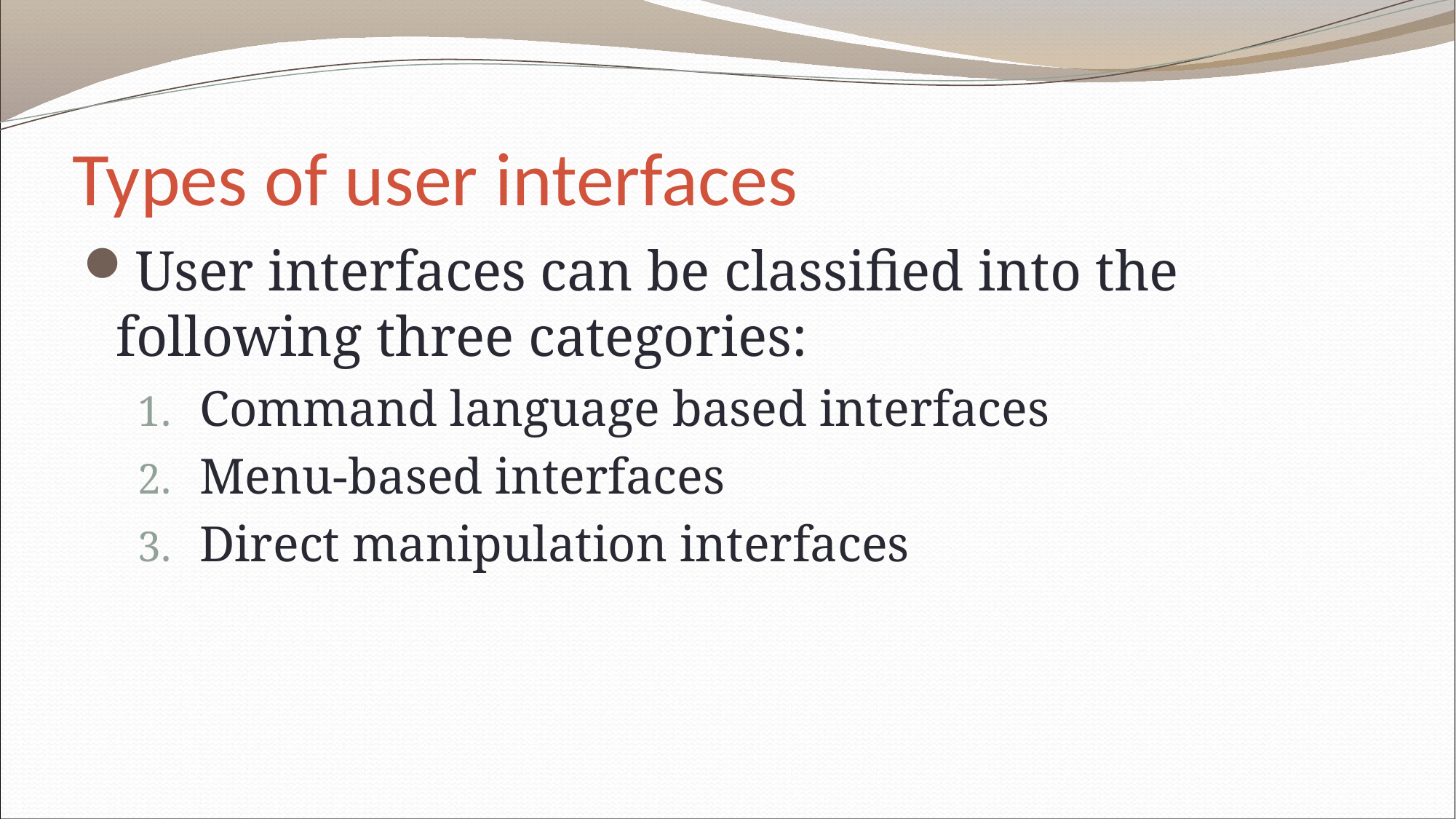

# Types of user interfaces
User interfaces can be classified into the following three categories:
Command language based interfaces
Menu-based interfaces
Direct manipulation interfaces